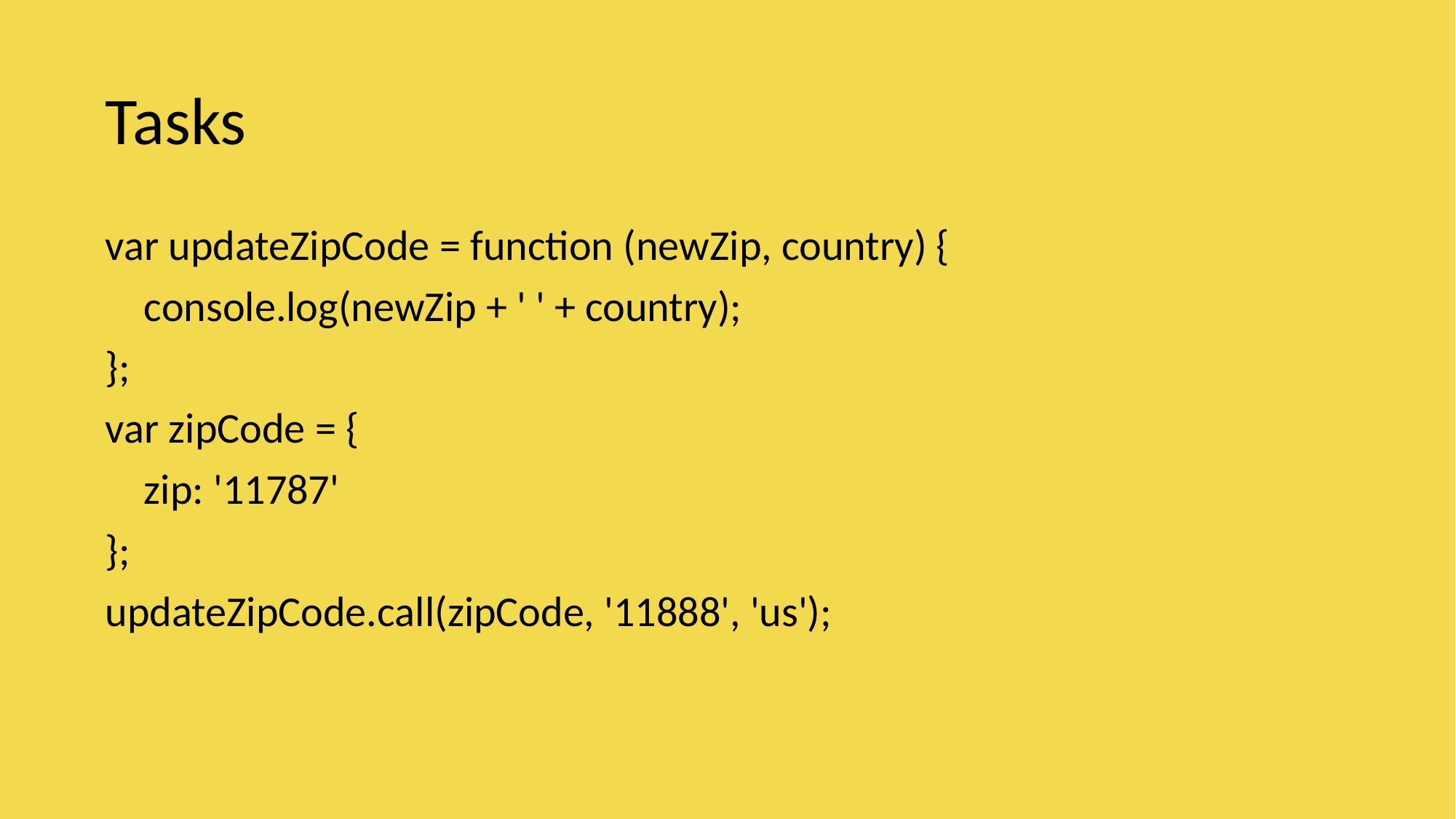

# Tasks
var updateZipCode = function (newZip, country) {
    console.log(newZip + ' ' + country);
};
var zipCode = {
    zip: '11787'
};
updateZipCode.call(zipCode, '11888', 'us');